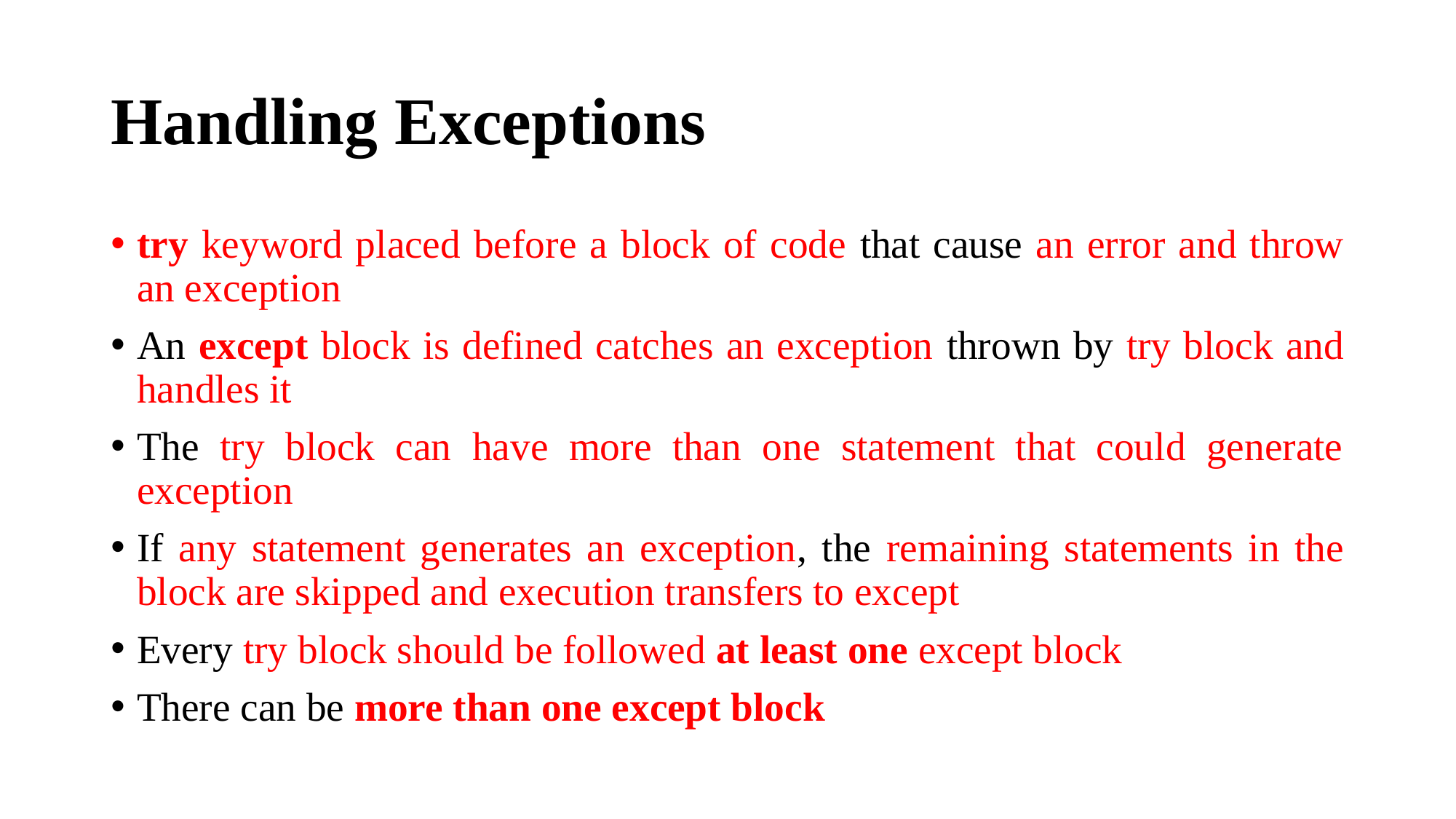

# Handling Exceptions
try keyword placed before a block of code that cause an error and throw an exception
An except block is defined catches an exception thrown by try block and handles it
The try block can have more than one statement that could generate exception
If any statement generates an exception, the remaining statements in the block are skipped and execution transfers to except
Every try block should be followed at least one except block
There can be more than one except block